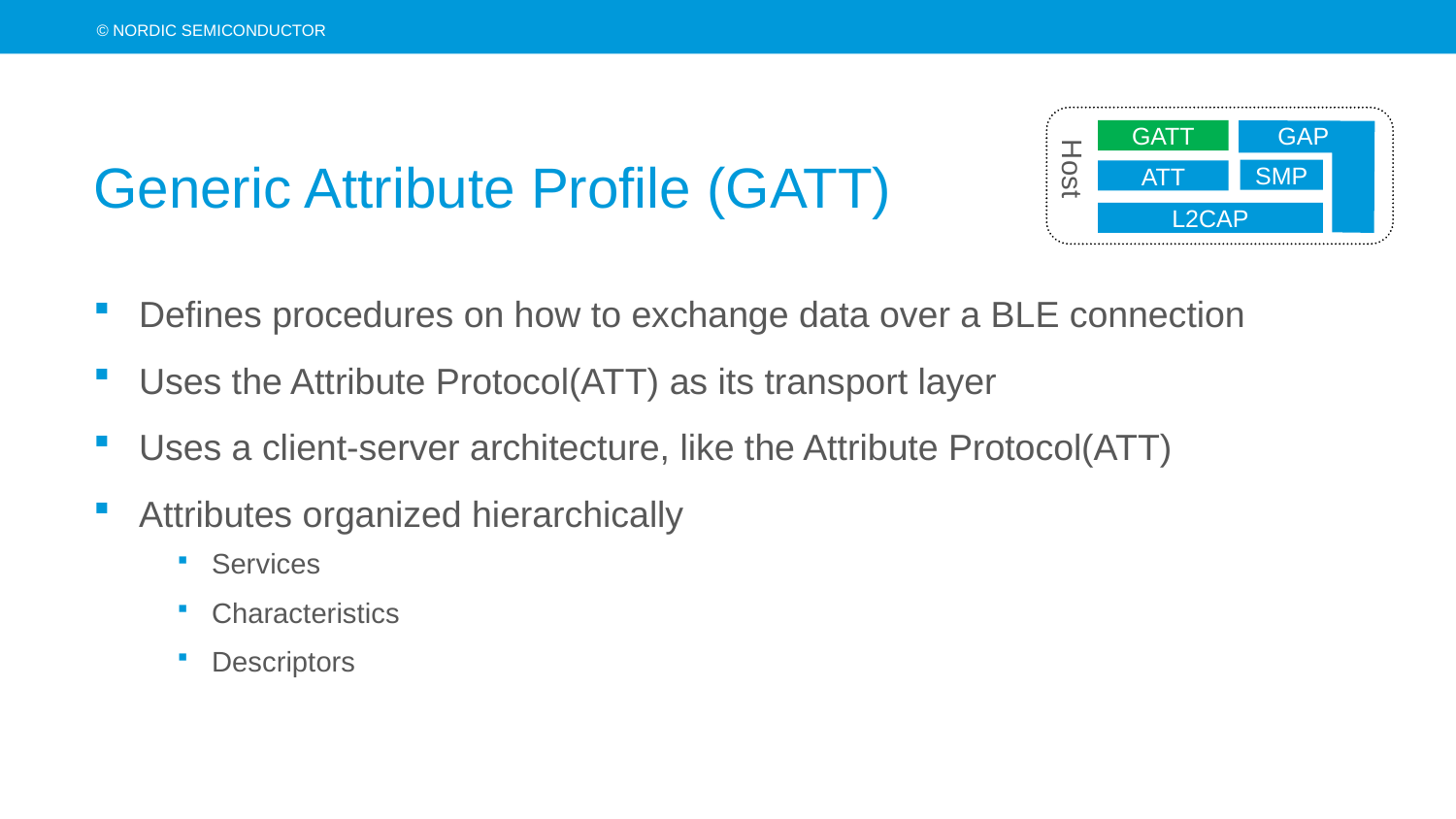

# Generic Attribute Profile (GATT)

GAP
GATT

Host
SMP
ATT
L2CAP
Defines procedures on how to exchange data over a BLE connection
Uses the Attribute Protocol(ATT) as its transport layer
Uses a client-server architecture, like the Attribute Protocol(ATT)
Attributes organized hierarchically
Services
Characteristics
Descriptors